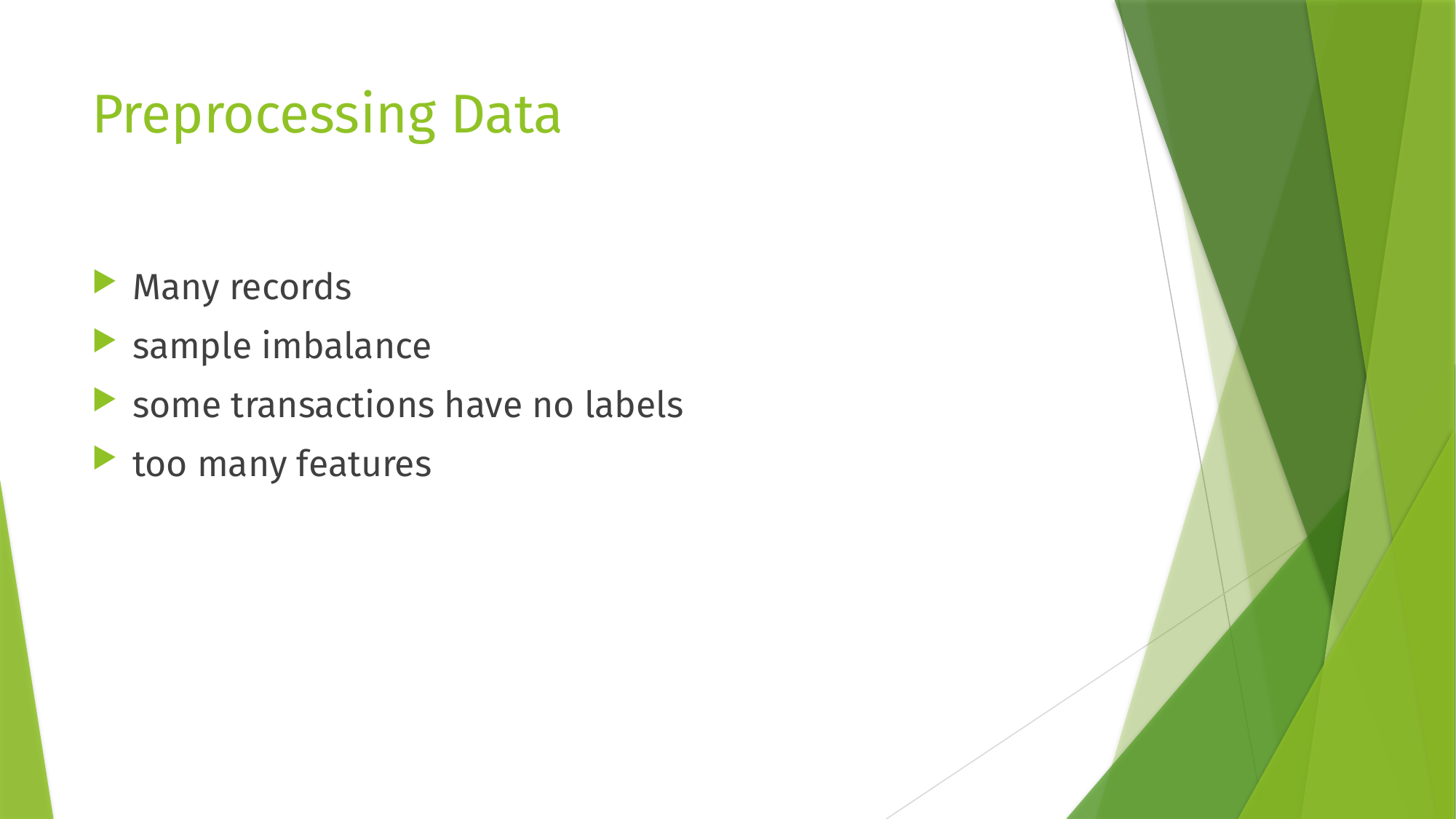

# Preprocessing Data
Many records
sample imbalance
some transactions have no labels
too many features